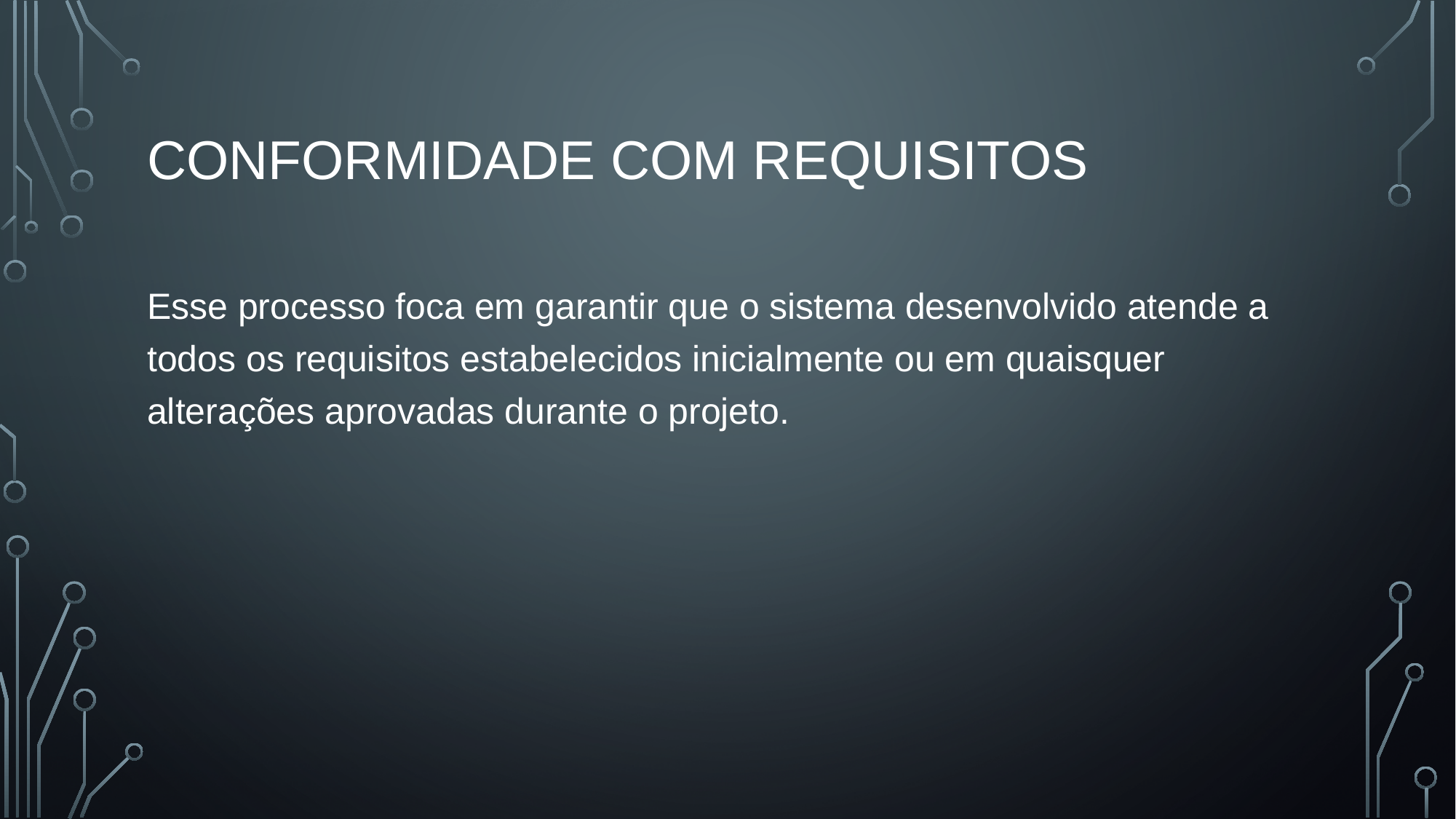

# Conformidade com Requisitos
Esse processo foca em garantir que o sistema desenvolvido atende a todos os requisitos estabelecidos inicialmente ou em quaisquer alterações aprovadas durante o projeto.